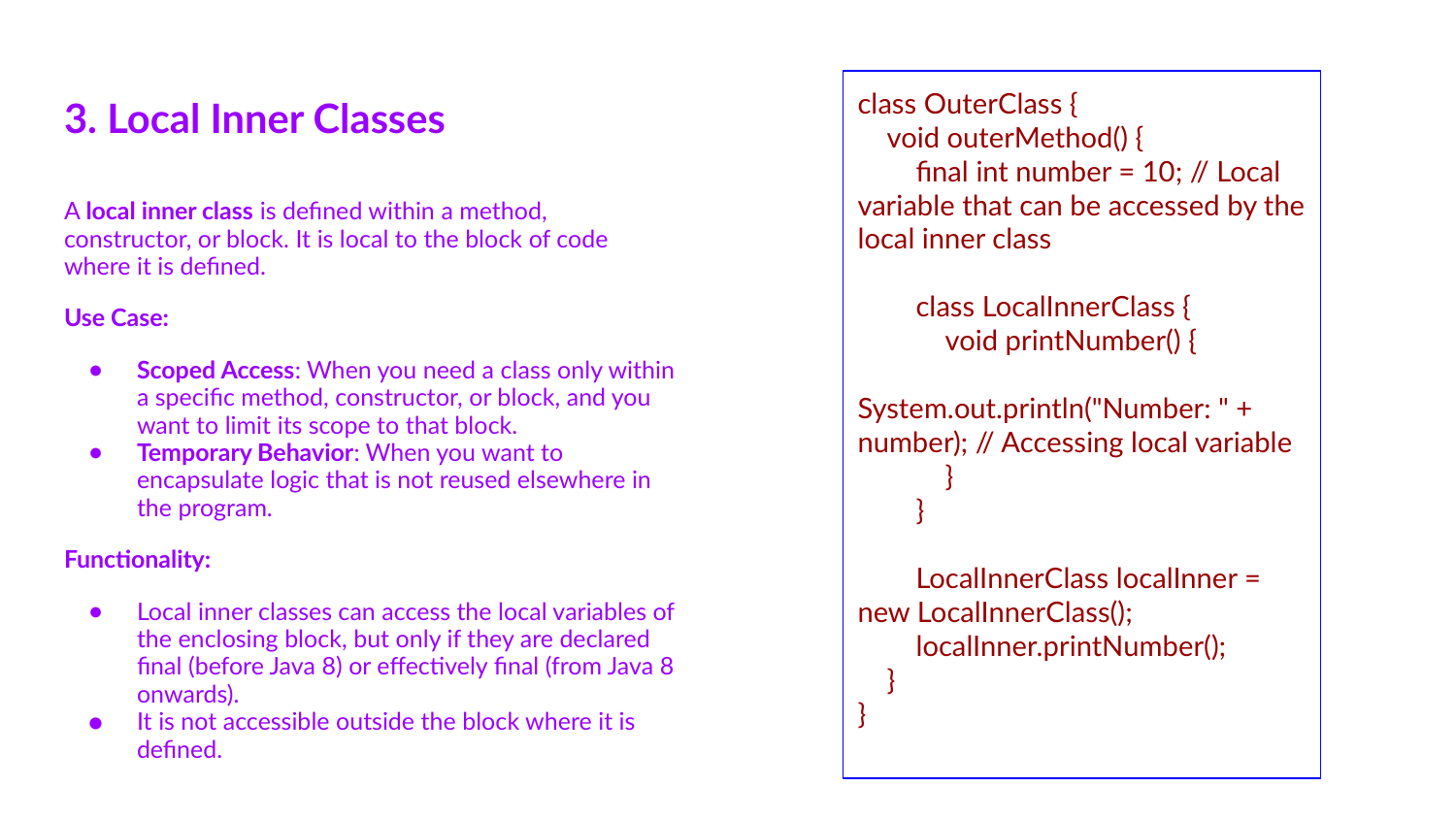

# 3. Local Inner Classes
class OuterClass {
    void outerMethod() {
        final int number = 10; // Local variable that can be accessed by the local inner class

        class LocalInnerClass {
            void printNumber() {
                System.out.println("Number: " + number); // Accessing local variable
            }
        }

        LocalInnerClass localInner = new LocalInnerClass();
        localInner.printNumber();
    }
}

A local inner class is defined within a method, constructor, or block. It is local to the block of code where it is defined.
Use Case:
Scoped Access: When you need a class only within a specific method, constructor, or block, and you want to limit its scope to that block.
Temporary Behavior: When you want to encapsulate logic that is not reused elsewhere in the program.
Functionality:
Local inner classes can access the local variables of the enclosing block, but only if they are declared final (before Java 8) or effectively final (from Java 8 onwards).
It is not accessible outside the block where it is defined.